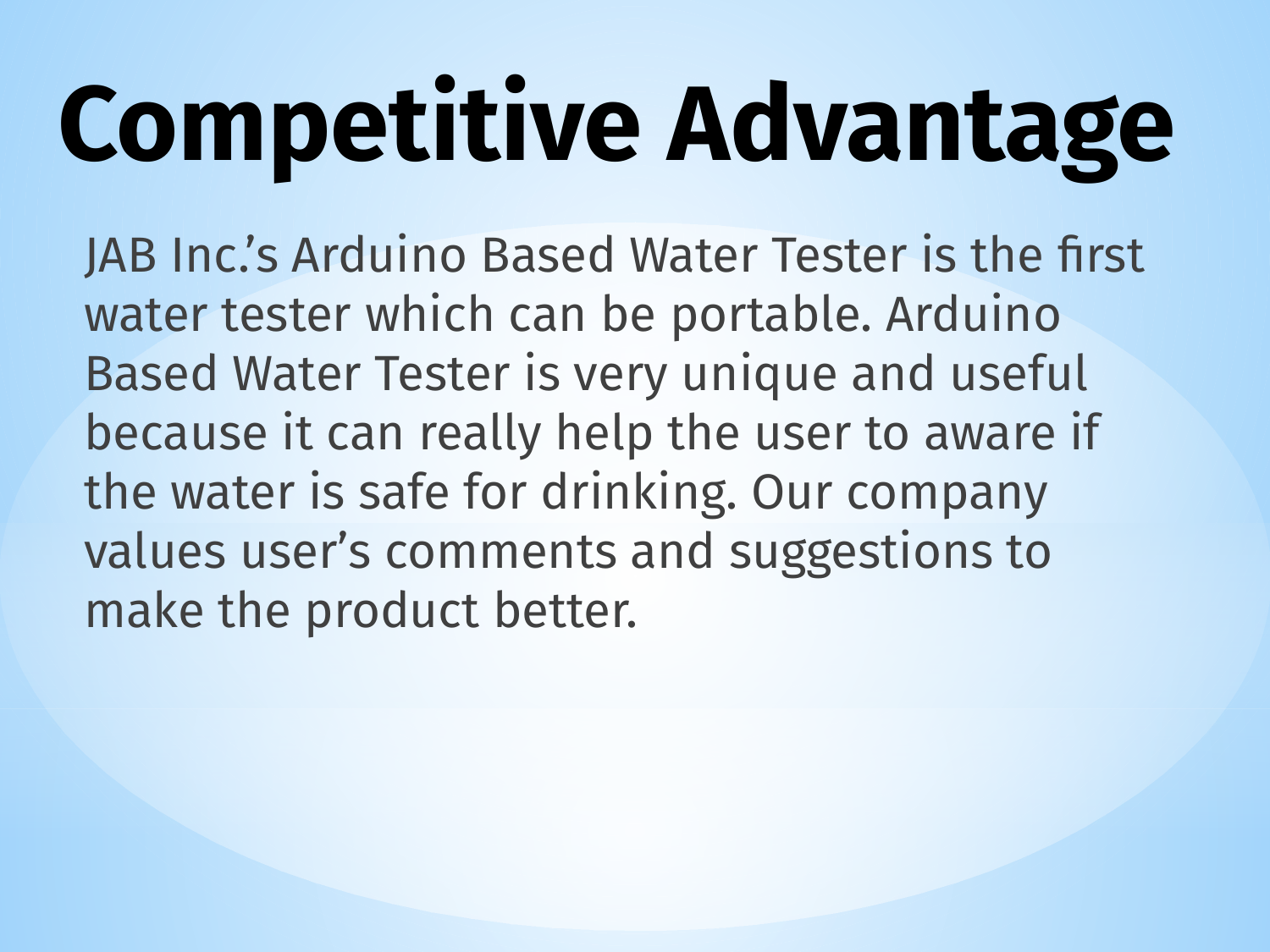

# Competitive Advantage
JAB Inc.’s Arduino Based Water Tester is the first water tester which can be portable. Arduino Based Water Tester is very unique and useful because it can really help the user to aware if the water is safe for drinking. Our company values user’s comments and suggestions to make the product better.